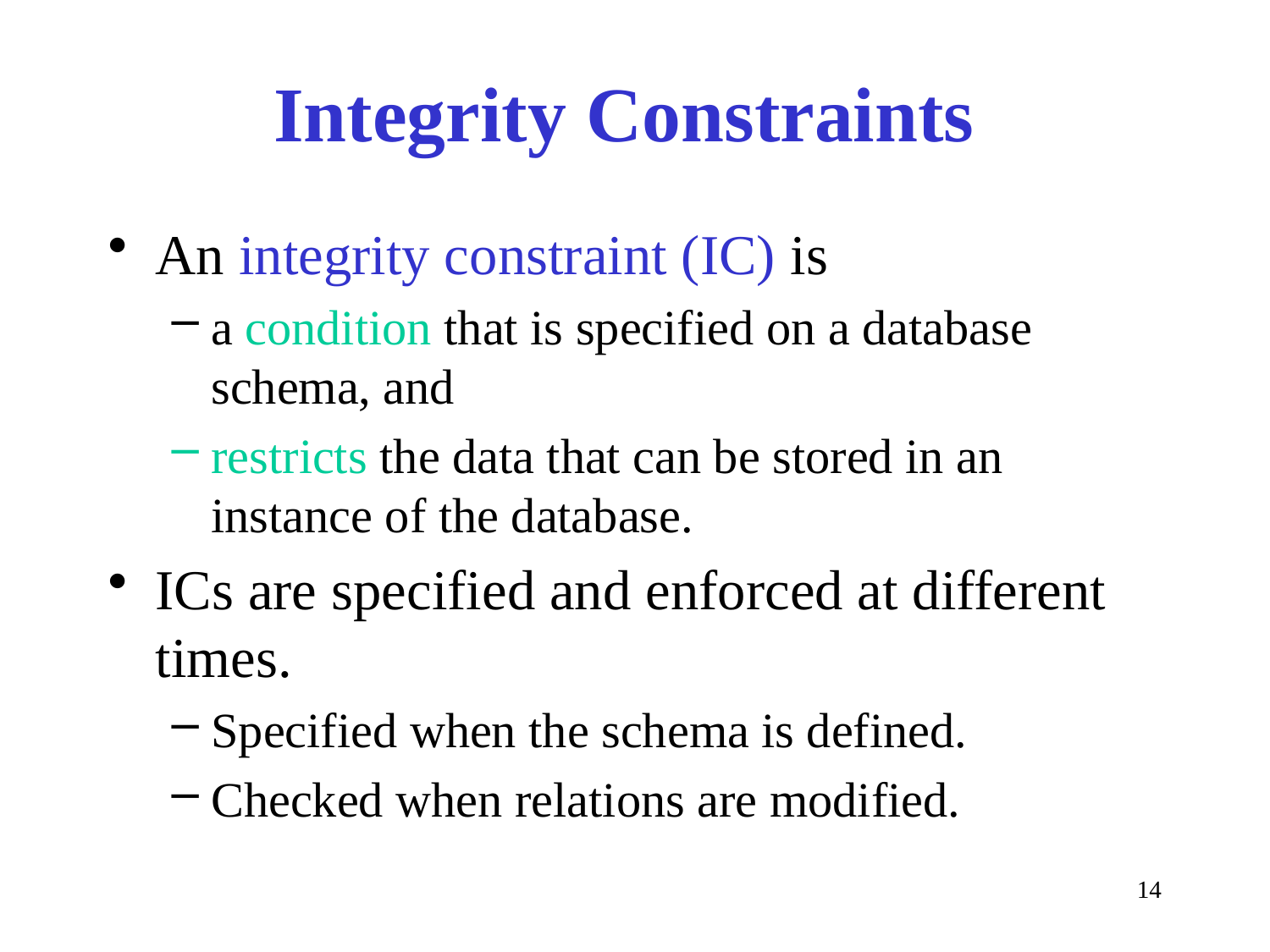

# Integrity Constraints
An integrity constraint (IC) is
a condition that is specified on a database schema, and
restricts the data that can be stored in an instance of the database.
ICs are specified and enforced at different times.
Specified when the schema is defined.
Checked when relations are modified.

14